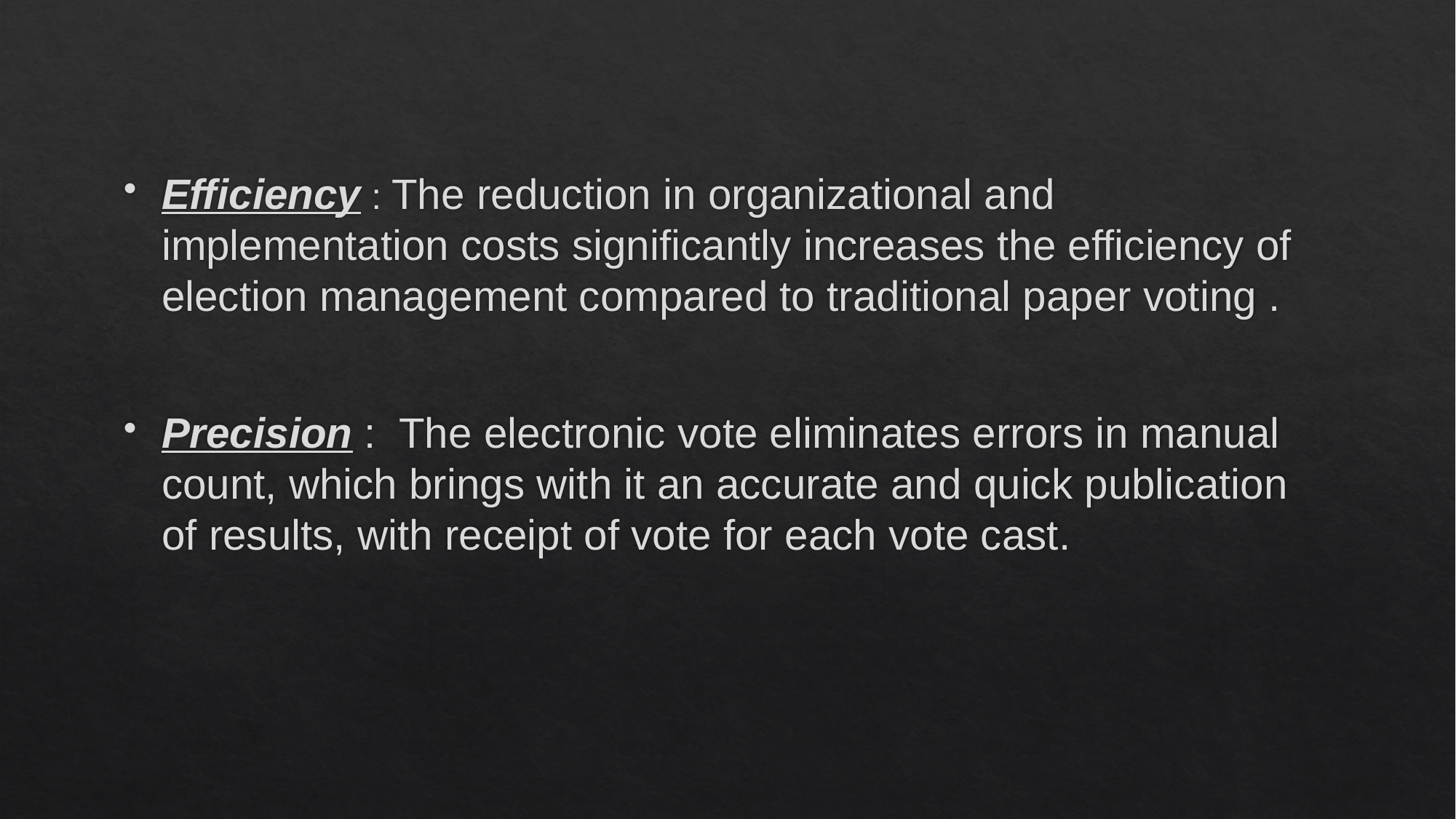

Efficiency : The reduction in organizational and implementation costs significantly increases the efficiency of election management compared to traditional paper voting .

Precision :  The electronic vote eliminates errors in manual count, which brings with it an accurate and quick publication of results, with receipt of vote for each vote cast.